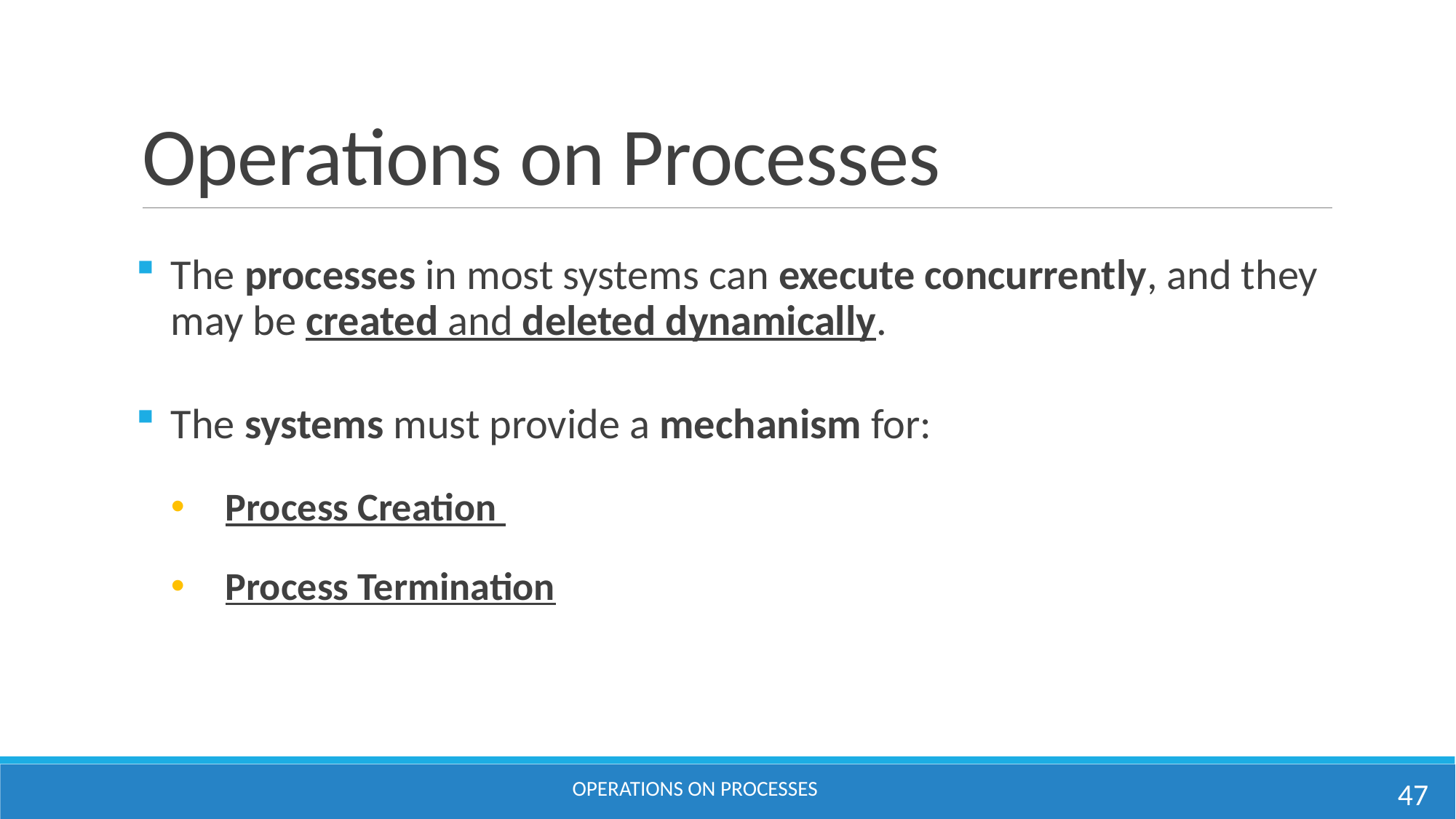

# Operations on Processes
The processes in most systems can execute concurrently, and they may be created and deleted dynamically.
The systems must provide a mechanism for:
Process Creation
Process Termination
47
OPERATIONS ON PROCESSES